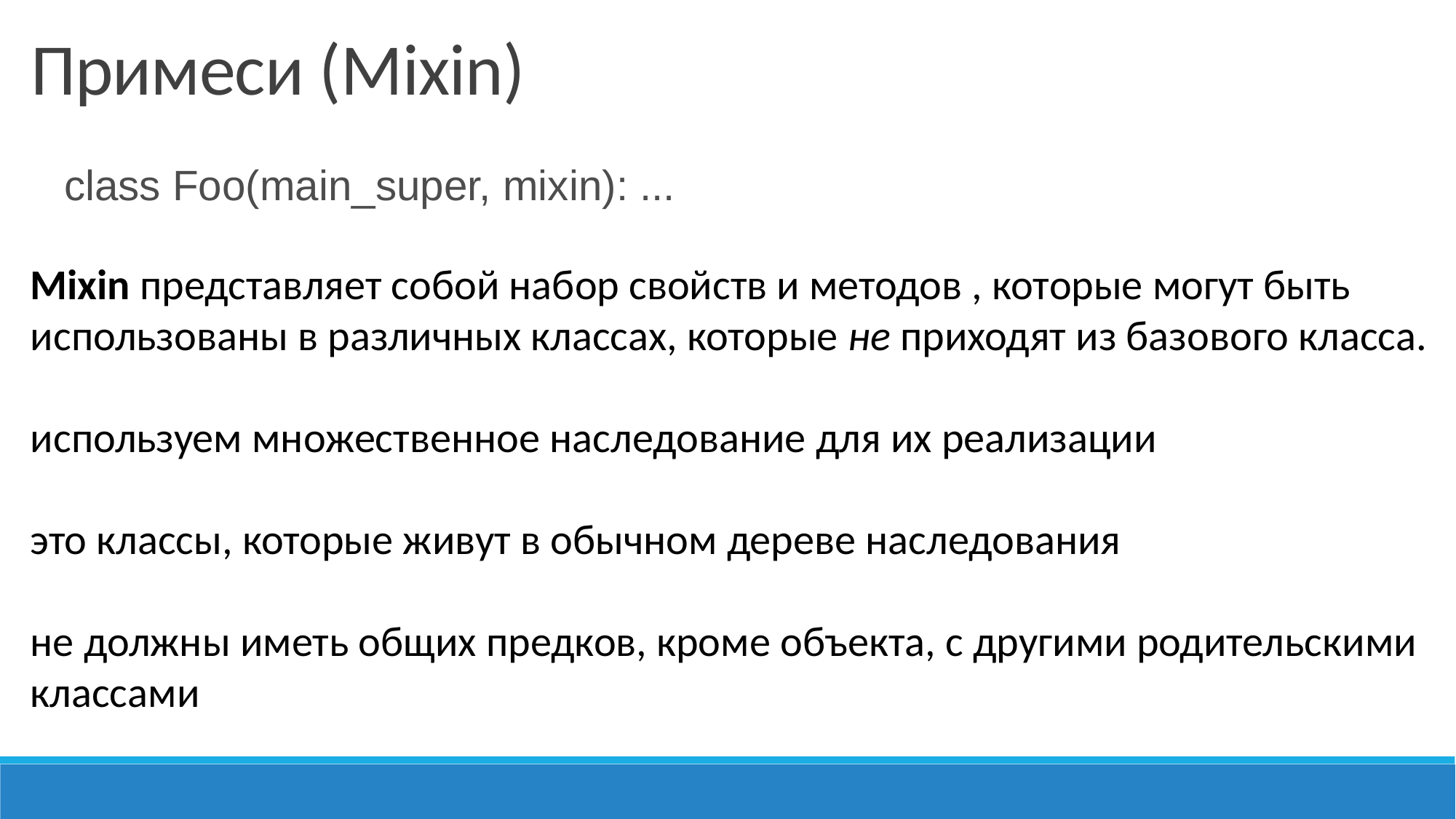

Примеси (Mixin)
class Foo(main_super, mixin): ...
Mixin представляет собой набор свойств и методов , которые могут быть использованы в различных классах, которые не приходят из базового класса.

используем множественное наследование для их реализации

это классы, которые живут в обычном дереве наследования

не должны иметь общих предков, кроме объекта, с другими родительскими классами